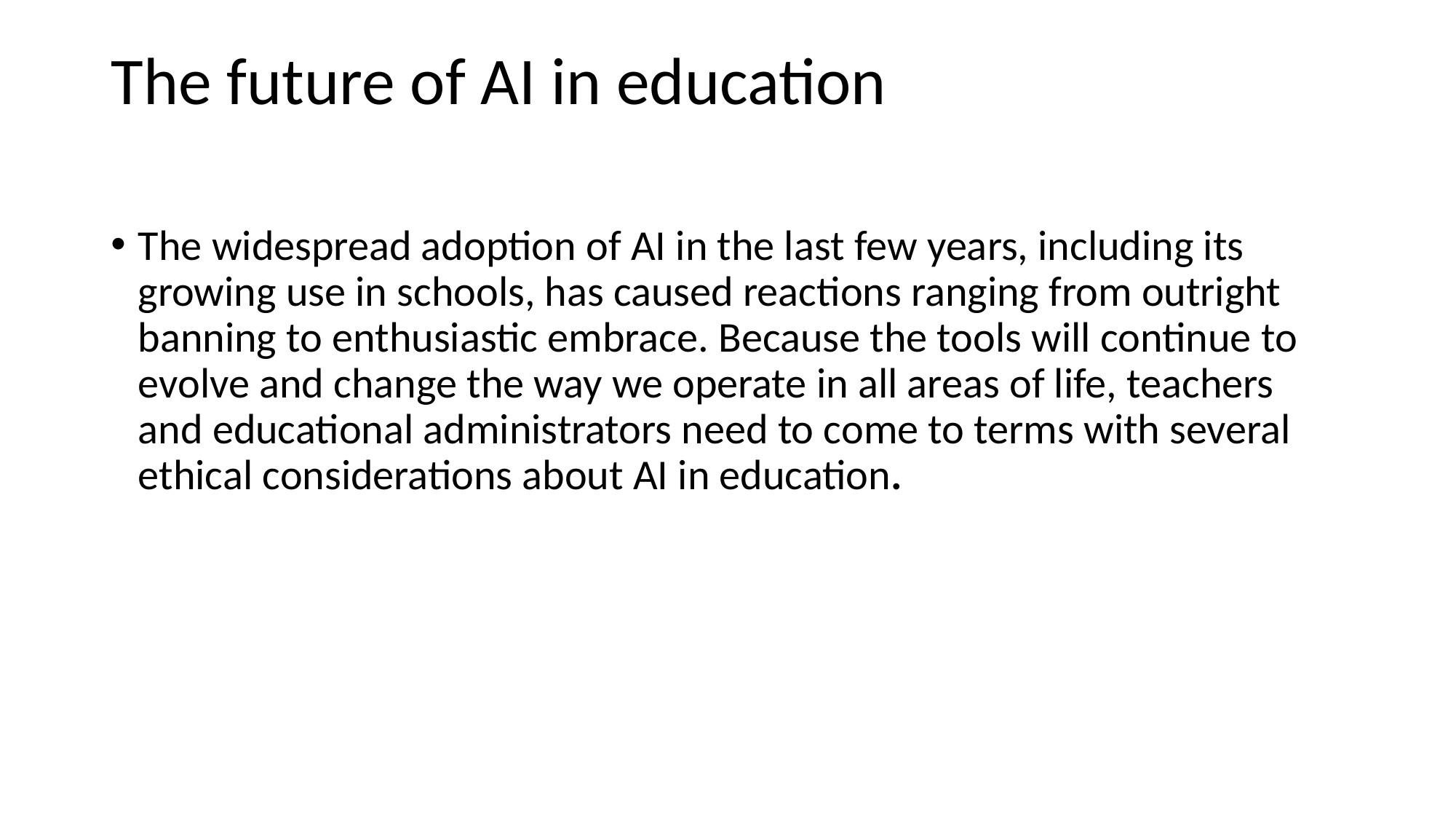

# The future of AI in education
The widespread adoption of AI in the last few years, including its growing use in schools, has caused reactions ranging from outright banning to enthusiastic embrace. Because the tools will continue to evolve and change the way we operate in all areas of life, teachers and educational administrators need to come to terms with several ethical considerations about AI in education.